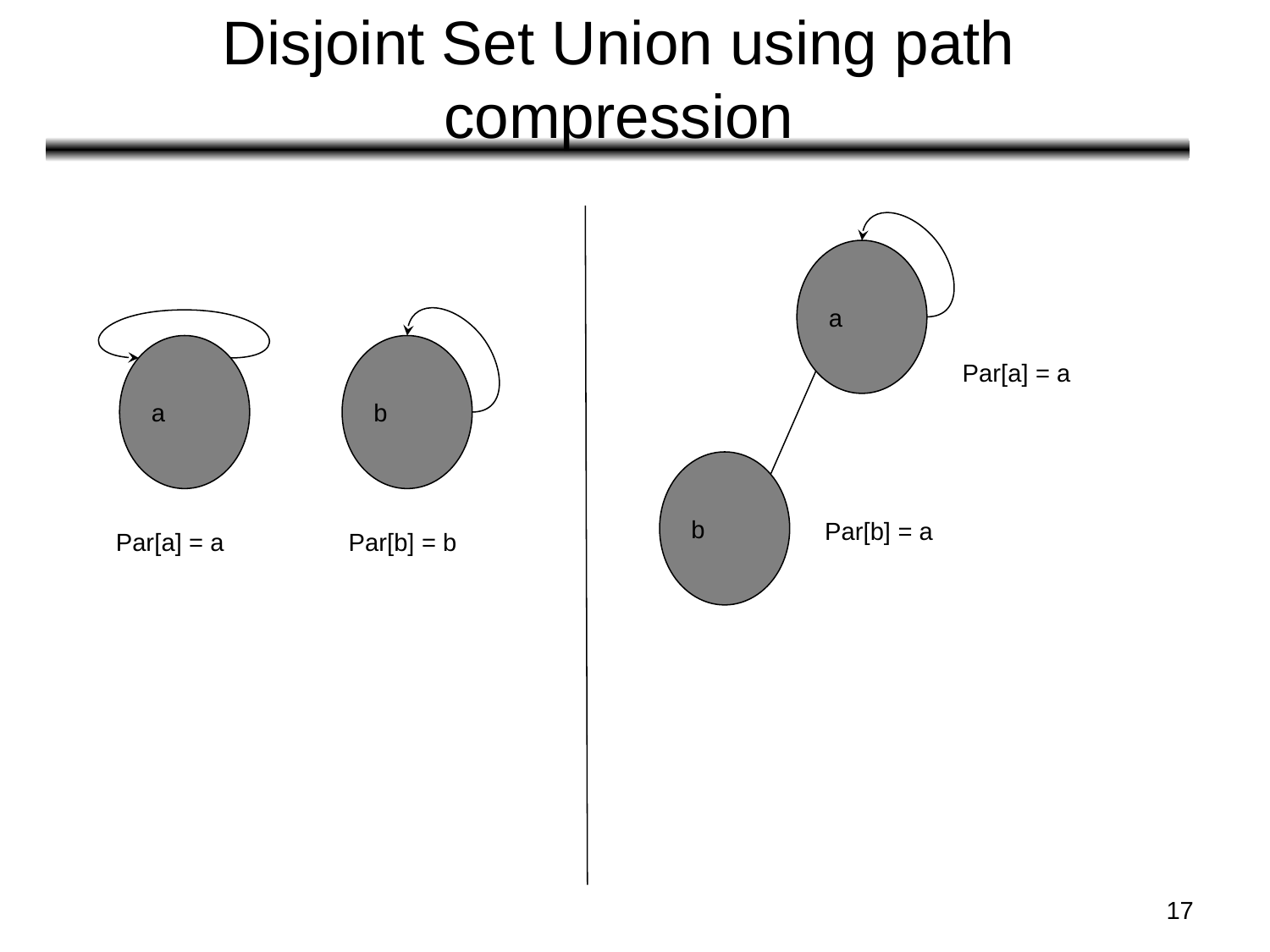

# Disjoint Set Union using path compression
a
a
b
Par[a] = a
b
Par[b] = a
Par[a] = a
Par[b] = b
17